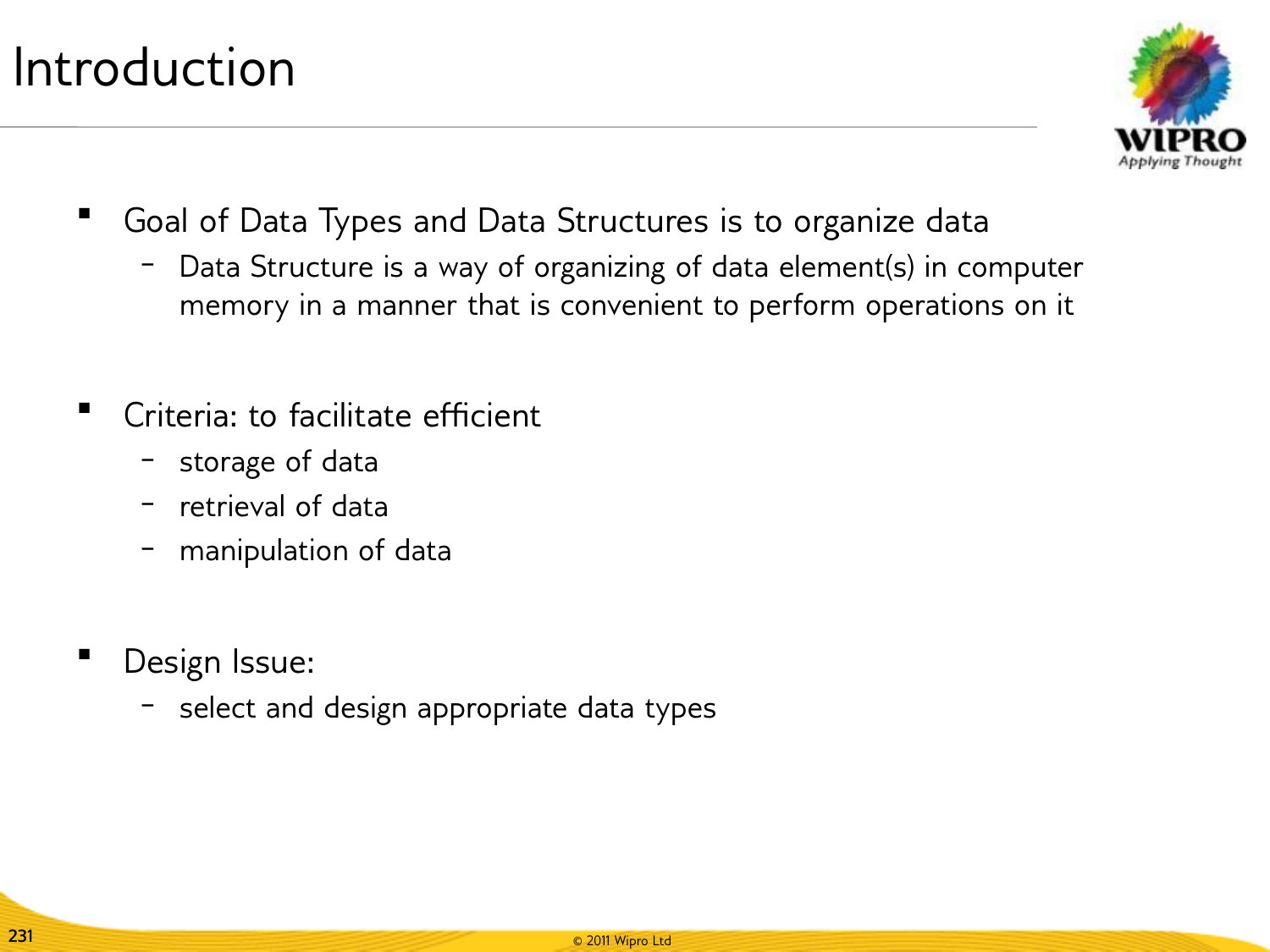

Introduction
Goal of Data Types and Data Structures is to organize data
Data Structure is a way of organizing of data element(s) in computer memory in a manner that is convenient to perform operations on it

Criteria: to facilitate efficient
storage of data
retrieval of data
manipulation of data

Design Issue:
select and design appropriate data types